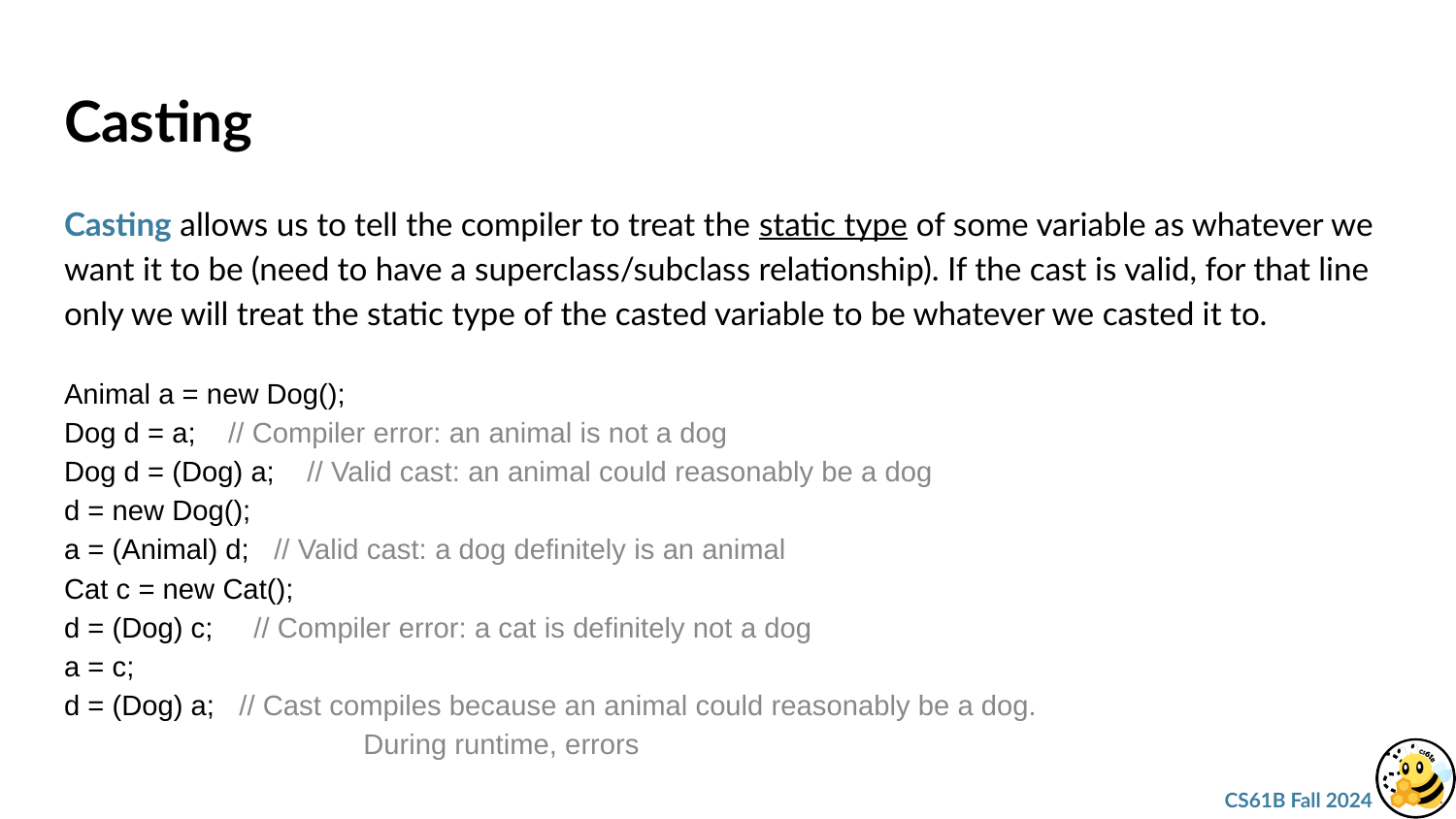

# Casting
Casting allows us to tell the compiler to treat the static type of some variable as whatever we want it to be (need to have a superclass/subclass relationship). If the cast is valid, for that line only we will treat the static type of the casted variable to be whatever we casted it to.

Animal a = new Dog();
Dog d = a;    // Compiler error: an animal is not a dog
Dog d = (Dog) a;    // Valid cast: an animal could reasonably be a dog
d = new Dog();
a = (Animal) d;   // Valid cast: a dog definitely is an animal
Cat c = new Cat();
d = (Dog) c;     // Compiler error: a cat is definitely not a dog
a = c;
d = (Dog) a;   // Cast compiles because an animal could reasonably be a dog.
 During runtime, errors